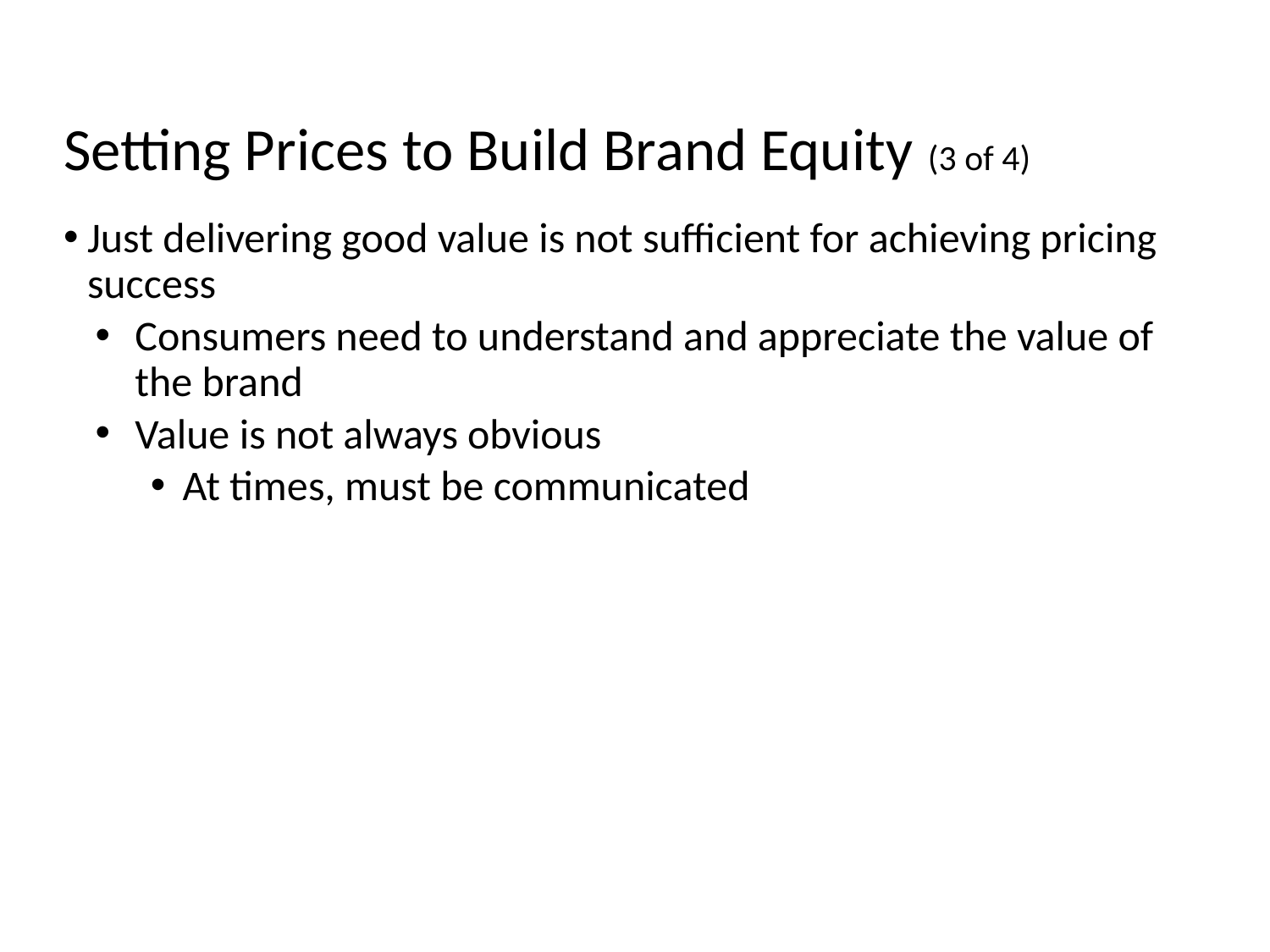

# Setting Prices to Build Brand Equity (3 of 4)
Just delivering good value is not sufficient for achieving pricing success
Consumers need to understand and appreciate the value of the brand
Value is not always obvious
At times, must be communicated